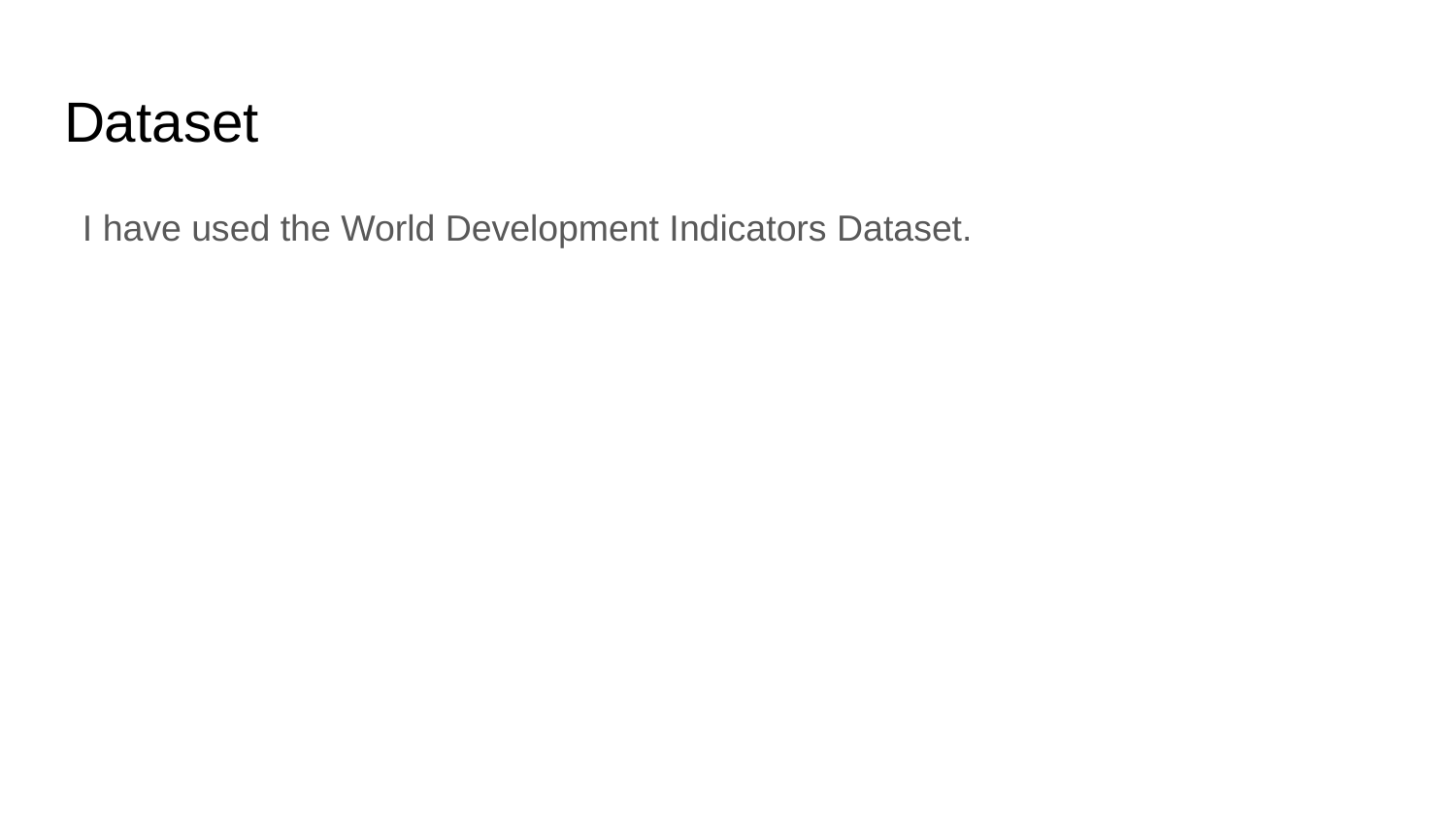

# Dataset
I have used the World Development Indicators Dataset.